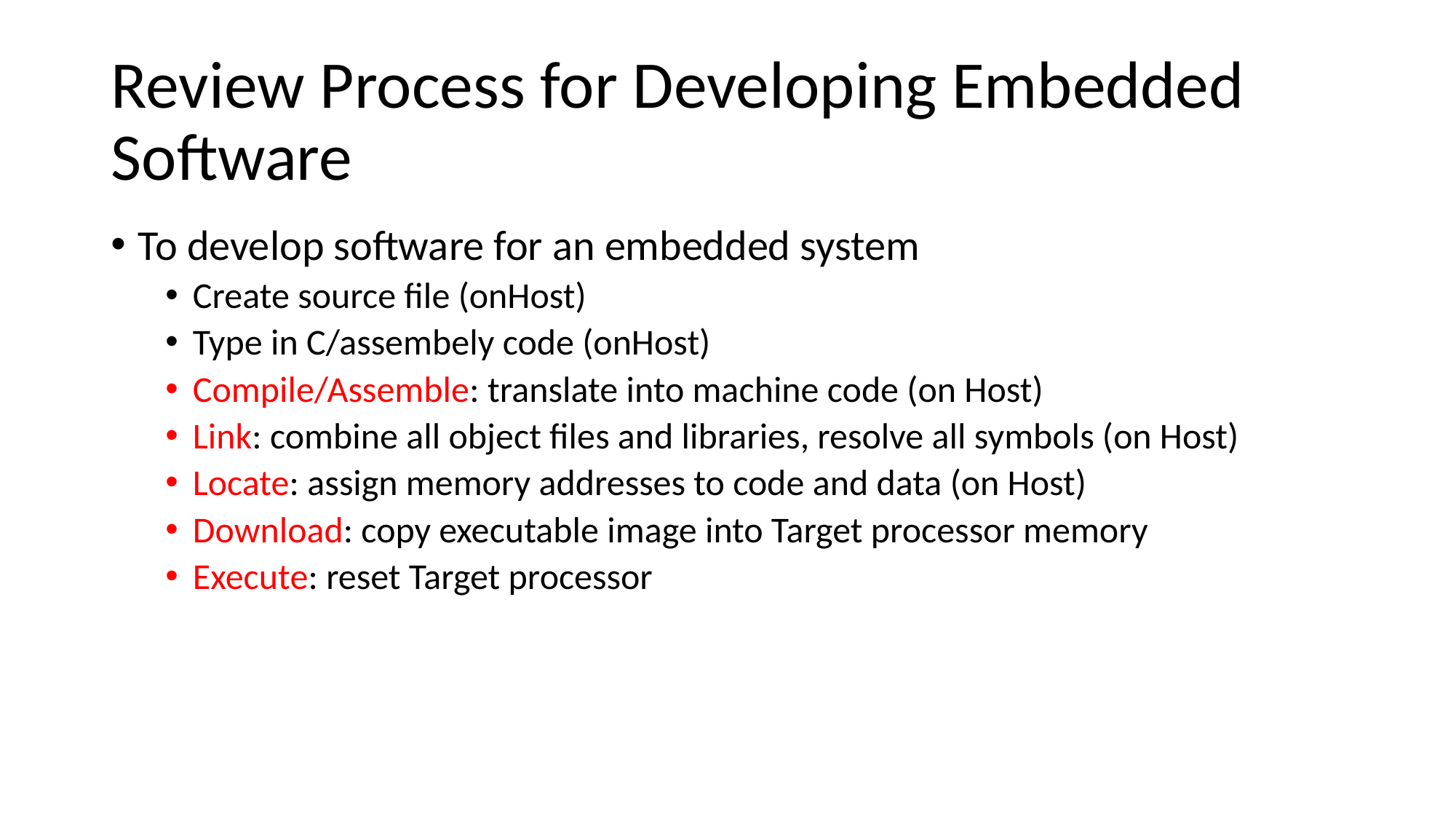

# Review Process for Developing Embedded Software
To develop software for an embedded system
Create source file (onHost)
Type in C/assembely code (onHost)
Compile/Assemble: translate into machine code (on Host)
Link: combine all object files and libraries, resolve all symbols (on Host)
Locate: assign memory addresses to code and data (on Host)
Download: copy executable image into Target processor memory
Execute: reset Target processor